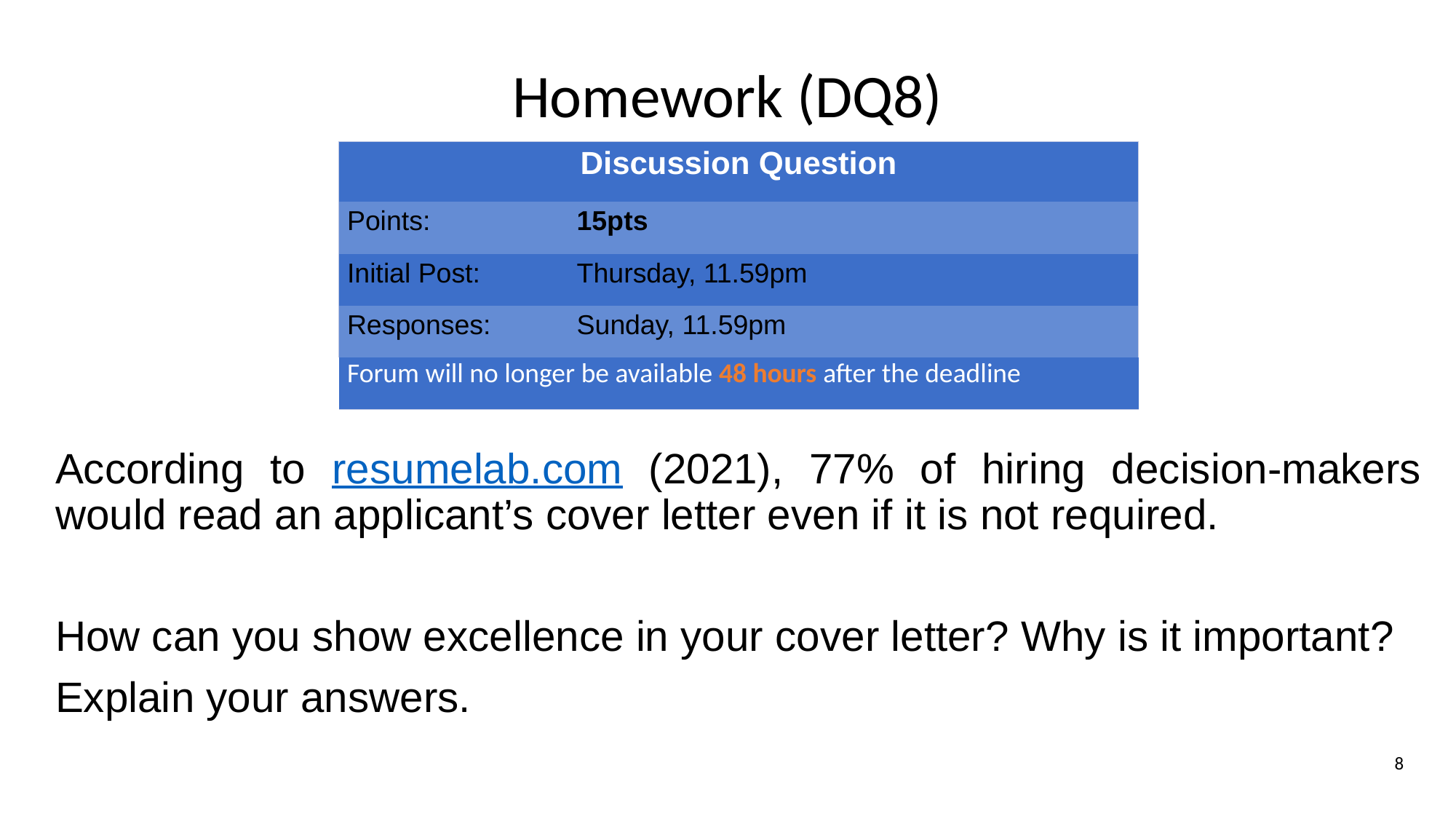

# Homework (DQ8)
| Discussion Question |  |
| --- | --- |
| Points: | 15pts |
| Initial Post: | Thursday, 11.59pm |
| Responses: | Sunday, 11.59pm |
| Forum will no longer be available 48 hours after the deadline |  |
According to resumelab.com (2021), 77% of hiring decision-makers would read an applicant’s cover letter even if it is not required.

How can you show excellence in your cover letter? Why is it important?
Explain your answers.

8